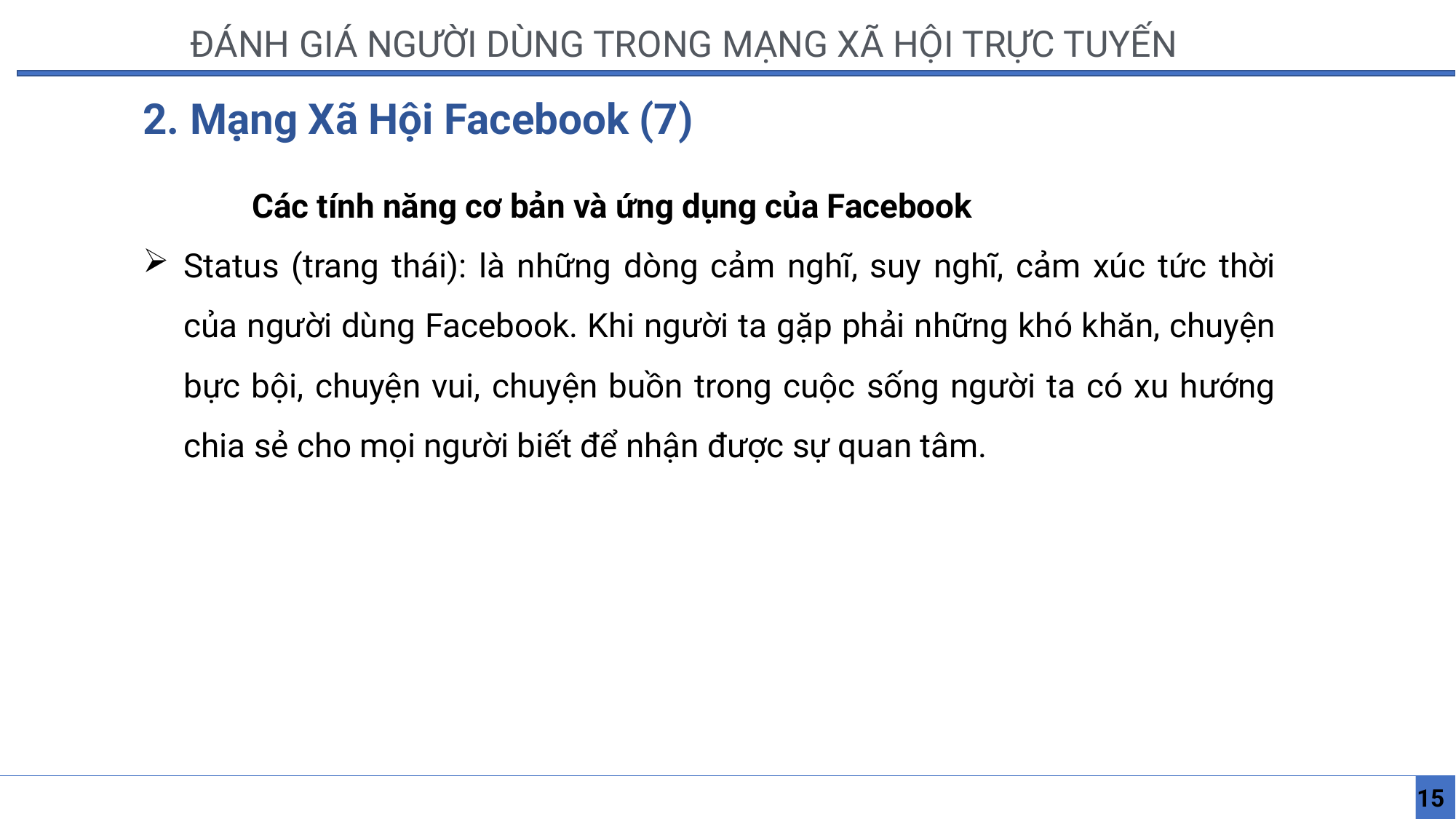

ĐÁNH GIÁ NGƯỜI DÙNG TRONG MẠNG XÃ HỘI TRỰC TUYẾN

2. Mạng Xã Hội Facebook (7)
	Các tính năng cơ bản và ứng dụng của Facebook
Status (trang thái): là những dòng cảm nghĩ, suy nghĩ, cảm xúc tức thời của người dùng Facebook. Khi người ta gặp phải những khó khăn, chuyện bực bội, chuyện vui, chuyện buồn trong cuộc sống người ta có xu hướng chia sẻ cho mọi người biết để nhận được sự quan tâm.

15